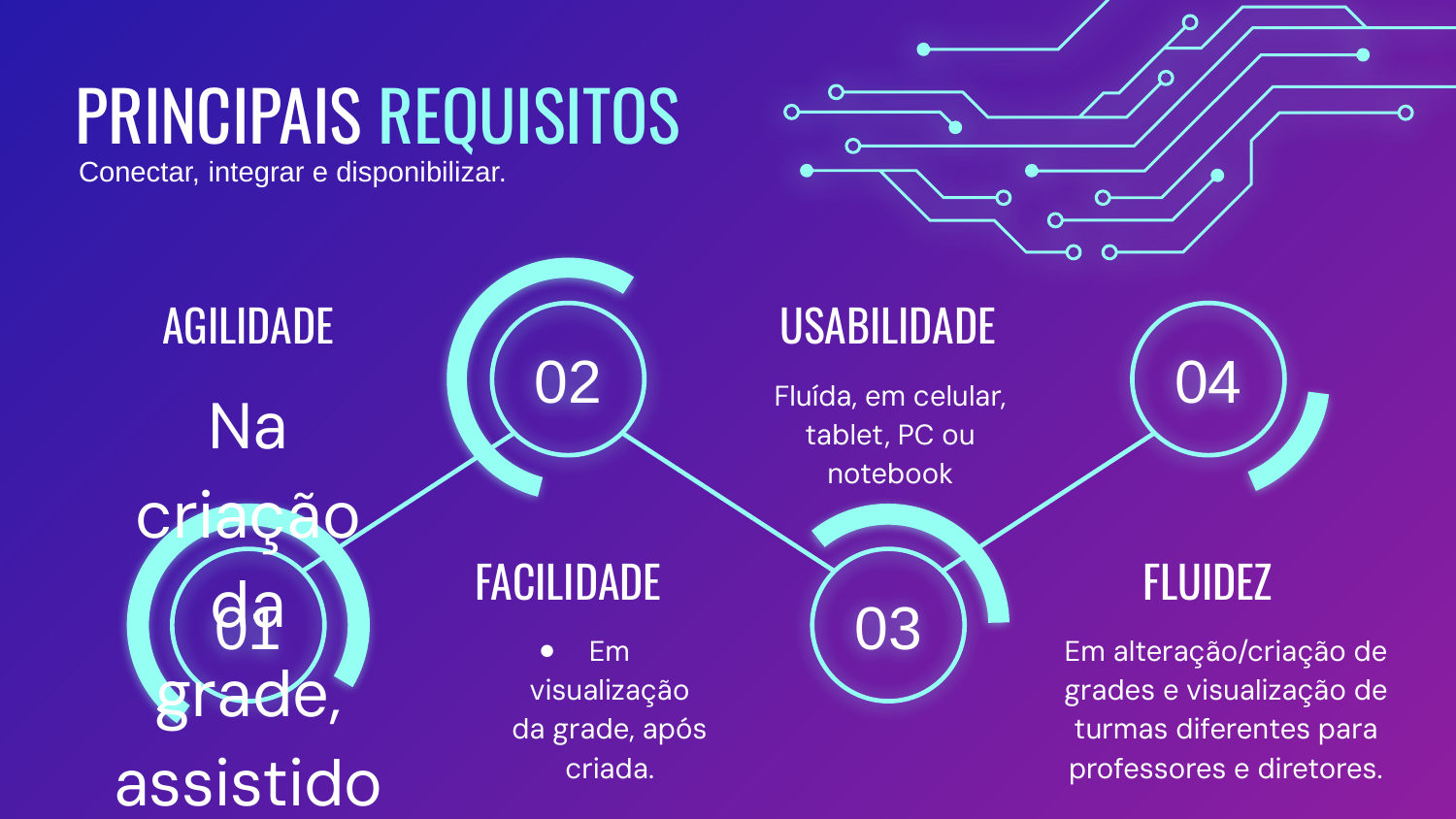

PRINCIPAIS REQUISITOS
Conectar, integrar e disponibilizar.

AGILIDADE
USABILIDADE
02
04
Na criação da grade, assistido por IA.
Fluída, em celular, tablet, PC ou notebook

01
03
FACILIDADE
FLUIDEZ
Em visualização da grade, após criada.
Em alteração/criação de grades e visualização de turmas diferentes para professores e diretores.